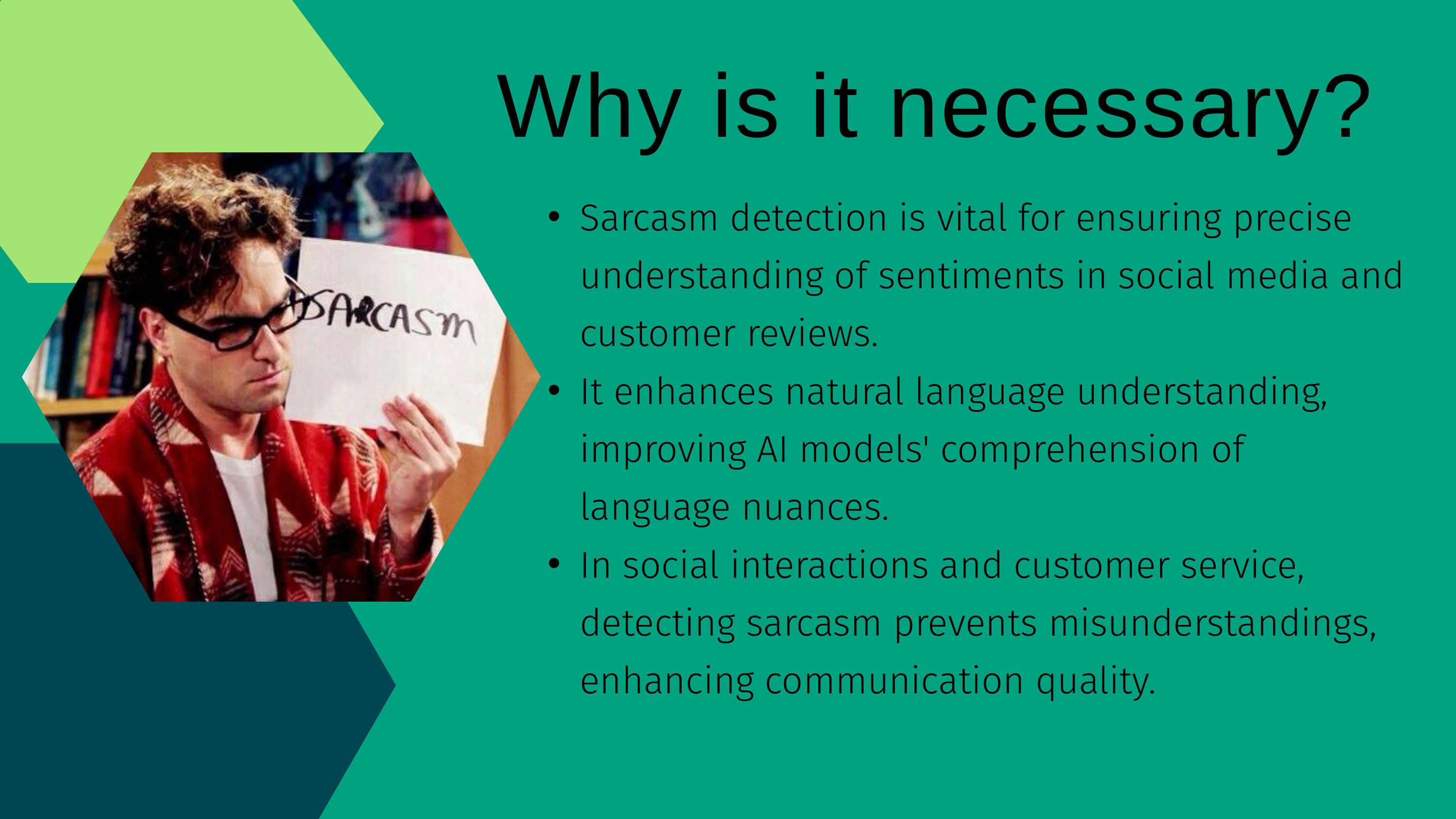

Why is it necessary?

Sarcasm detection is vital for ensuring precise understanding of sentiments in social media and customer reviews.
It enhances natural language understanding, improving AI models' comprehension of language nuances.
In social interactions and customer service, detecting sarcasm prevents misunderstandings, enhancing communication quality.